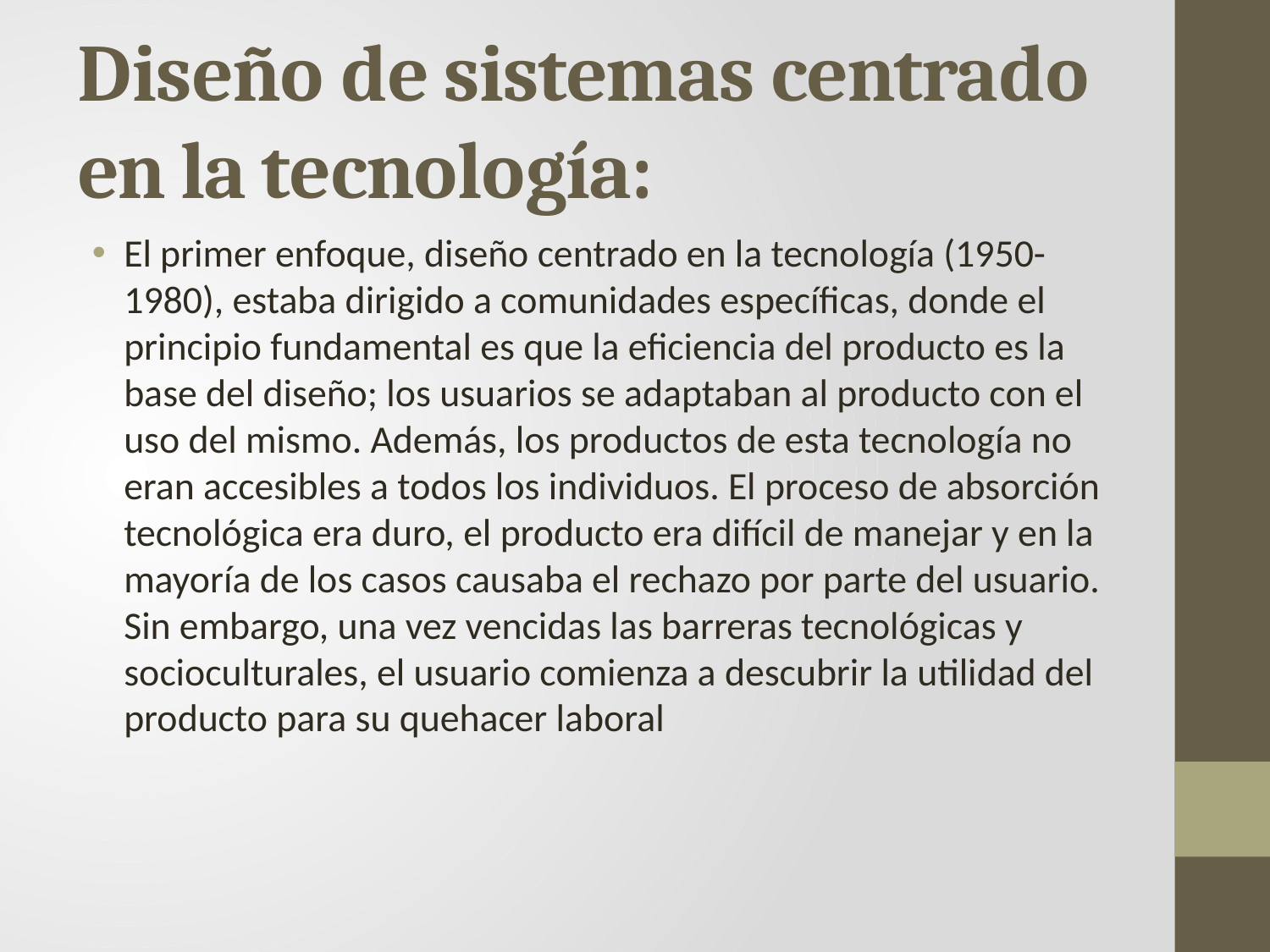

# Diseño de sistemas centrado en la tecnología:
El primer enfoque, diseño centrado en la tecnología (1950-1980), estaba dirigido a comunidades específicas, donde el principio fundamental es que la eficiencia del producto es la base del diseño; los usuarios se adaptaban al producto con el uso del mismo. Además, los productos de esta tecnología no eran accesibles a todos los individuos. El proceso de absorción tecnológica era duro, el producto era difícil de manejar y en la mayoría de los casos causaba el rechazo por parte del usuario. Sin embargo, una vez vencidas las barreras tecnológicas y socioculturales, el usuario comienza a descubrir la utilidad del producto para su quehacer laboral